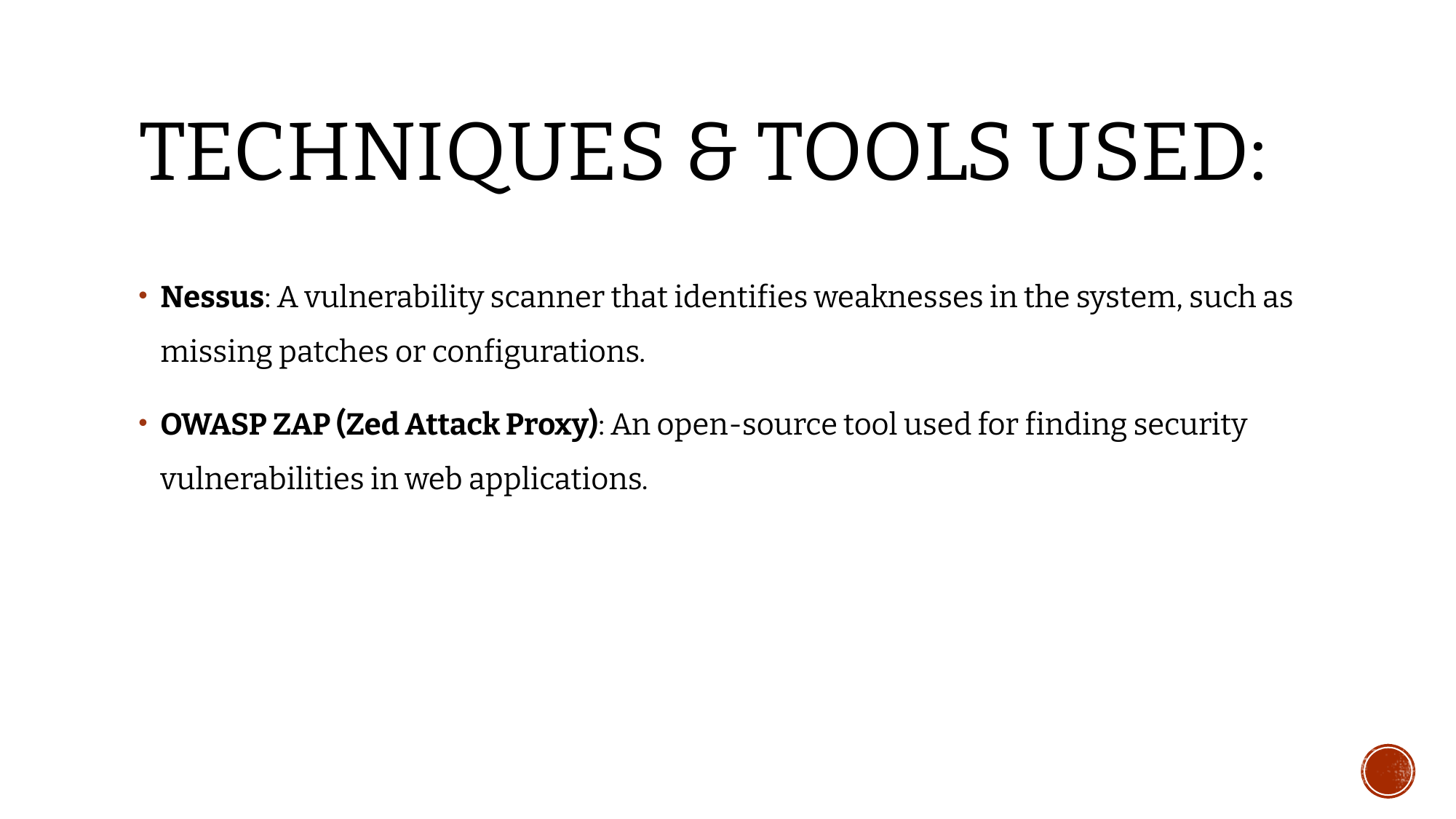

# Techniques & Tools Used:
Nessus: A vulnerability scanner that identifies weaknesses in the system, such as missing patches or configurations.
OWASP ZAP (Zed Attack Proxy): An open-source tool used for finding security vulnerabilities in web applications.